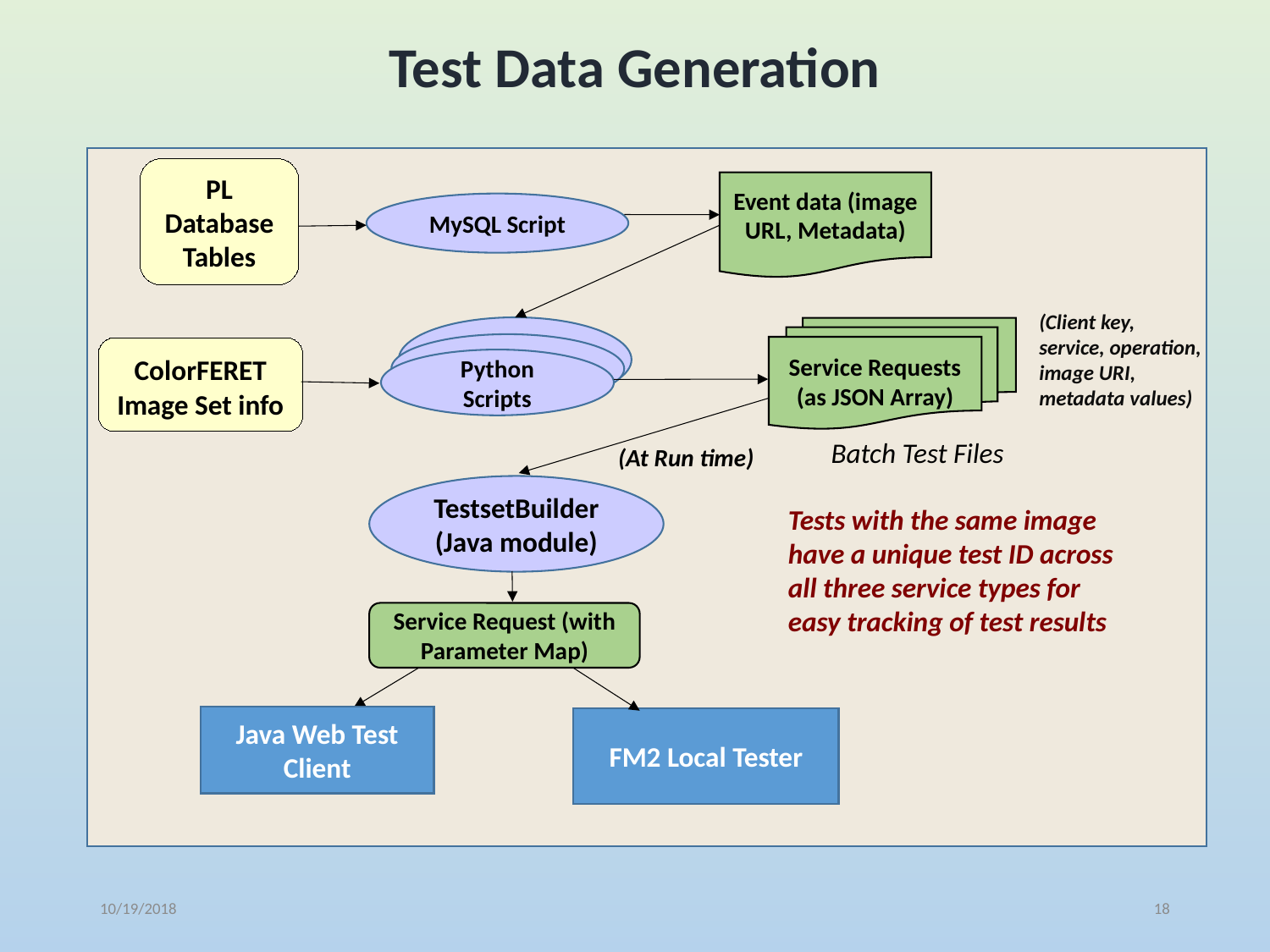

# Test Data Generation

PL Database Tables
Event data (image URL, Metadata)
MySQL Script
(Client key, service, operation,
image URI, metadata values)

Service Requests (as JSON Array)

ColorFERET Image Set info
Python Scripts
Batch Test Files
(At Run time)
TestsetBuilder
(Java module)
Tests with the same image have a unique test ID across all three service types for easy tracking of test results
Service Request (with Parameter Map)
Java Web Test Client
FM2 Local Tester
10/19/2018

18